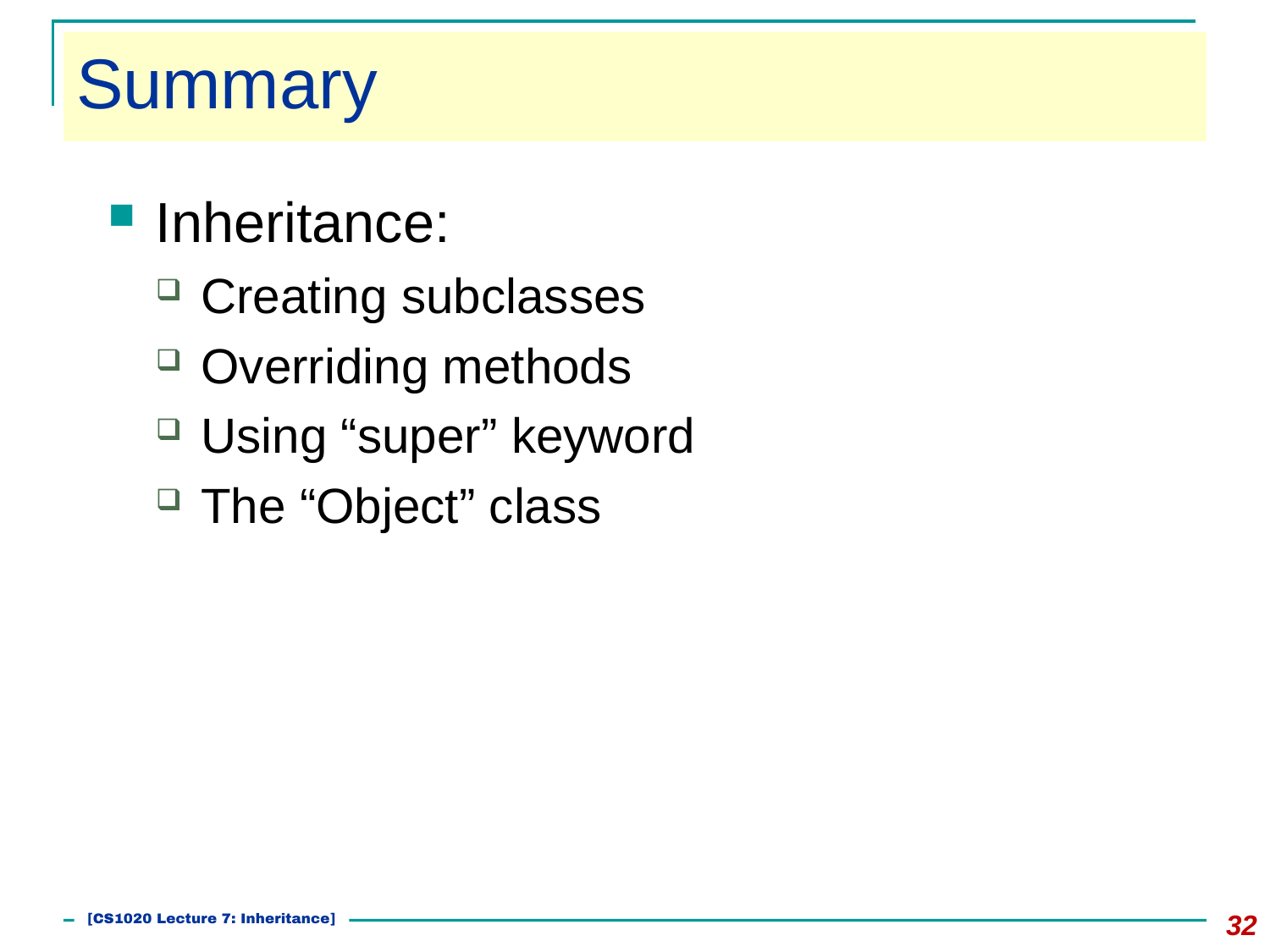

# Summary
Inheritance:
Creating subclasses
Overriding methods
Using “super” keyword
The “Object” class
32
[CS1020 Lecture 7: Inheritance]